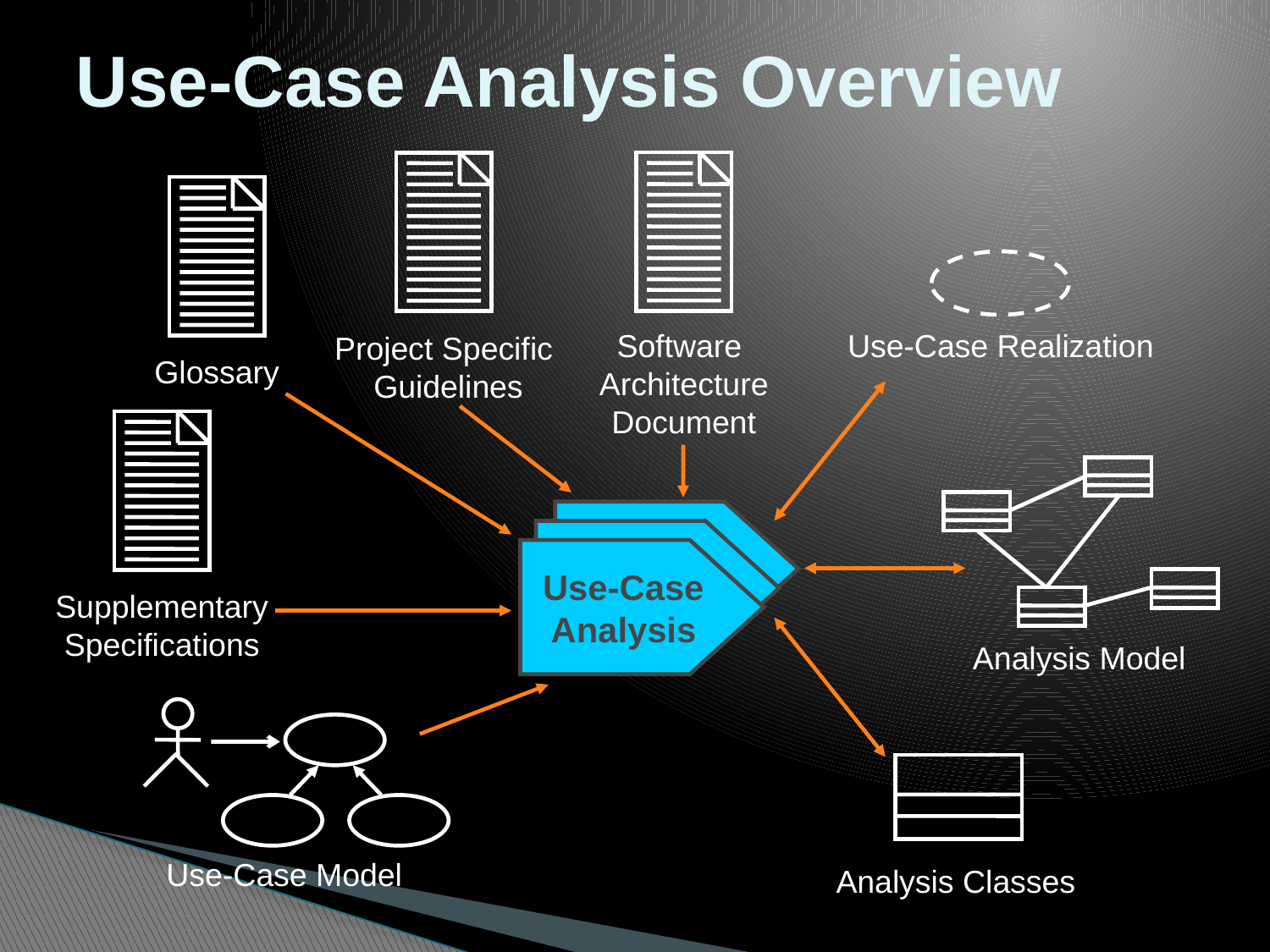

# Use-Case Analysis Overview

Software
Architecture
Document

Project Specific
 Guidelines

Glossary

Use-Case Realization

Supplementary
Specifications

Analysis Model

Use-Case
Analysis

Use-Case Model

Analysis Classes